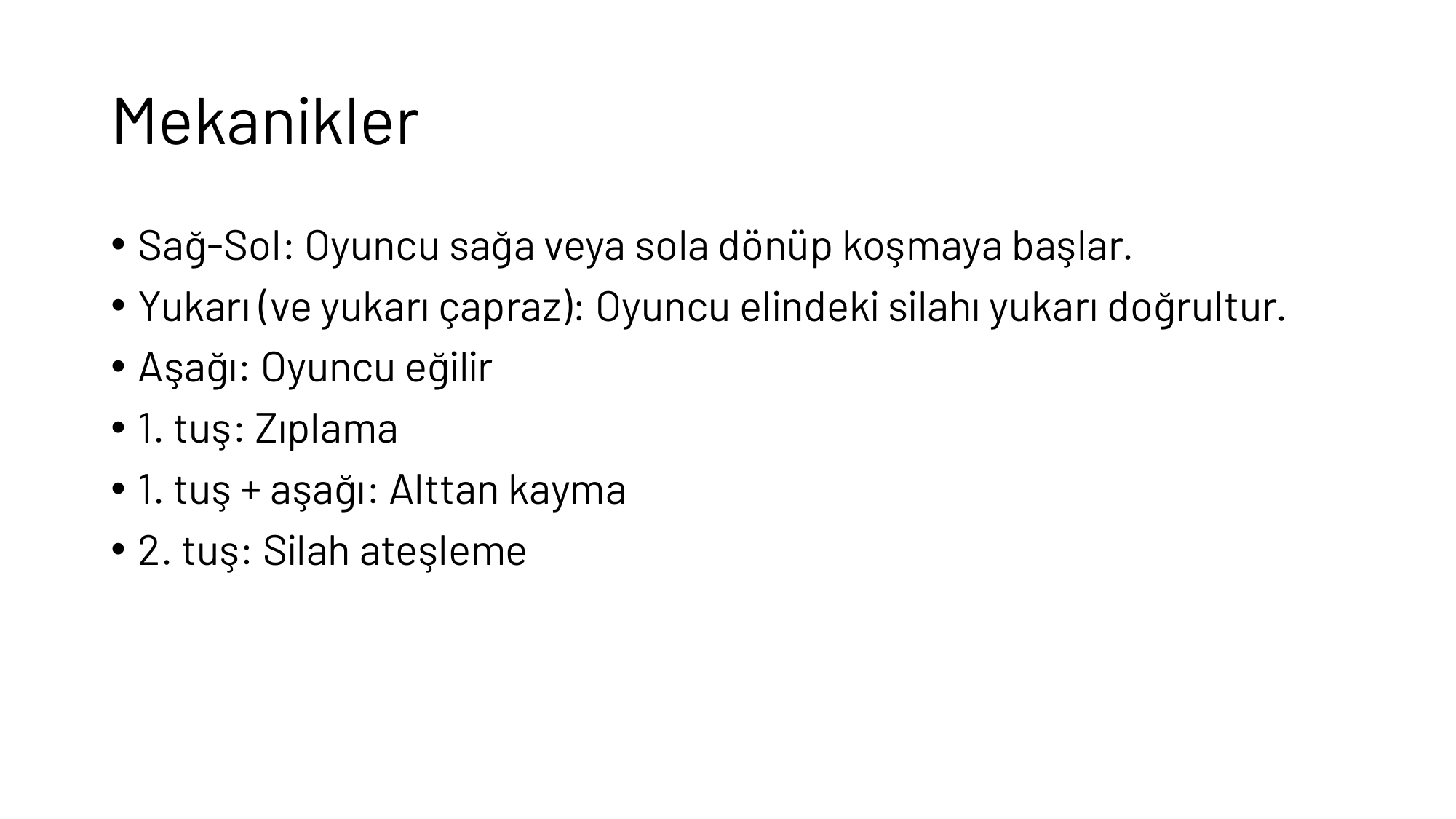

# Mekanikler
Sağ-Sol: Oyuncu sağa veya sola dönüp koşmaya başlar.
Yukarı (ve yukarı çapraz): Oyuncu elindeki silahı yukarı doğrultur.
Aşağı: Oyuncu eğilir
1. tuş: Zıplama
1. tuş + aşağı: Alttan kayma
2. tuş: Silah ateşleme